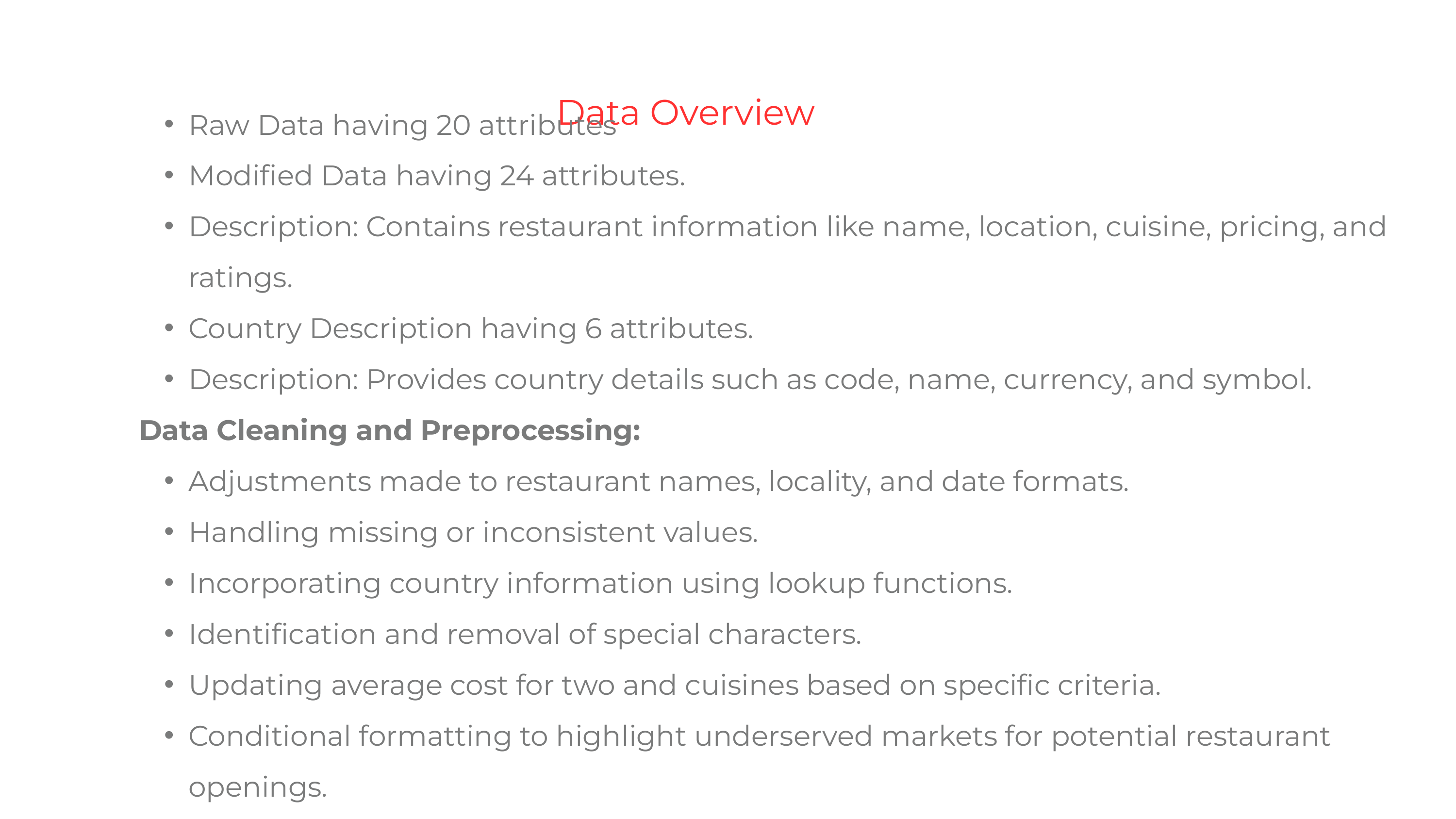

Data Overview
Raw Data having 20 attributes
Modified Data having 24 attributes.
Description: Contains restaurant information like name, location, cuisine, pricing, and ratings.
Country Description having 6 attributes.
Description: Provides country details such as code, name, currency, and symbol.
Data Cleaning and Preprocessing:
Adjustments made to restaurant names, locality, and date formats.
Handling missing or inconsistent values.
Incorporating country information using lookup functions.
Identification and removal of special characters.
Updating average cost for two and cuisines based on specific criteria.
Conditional formatting to highlight underserved markets for potential restaurant openings.